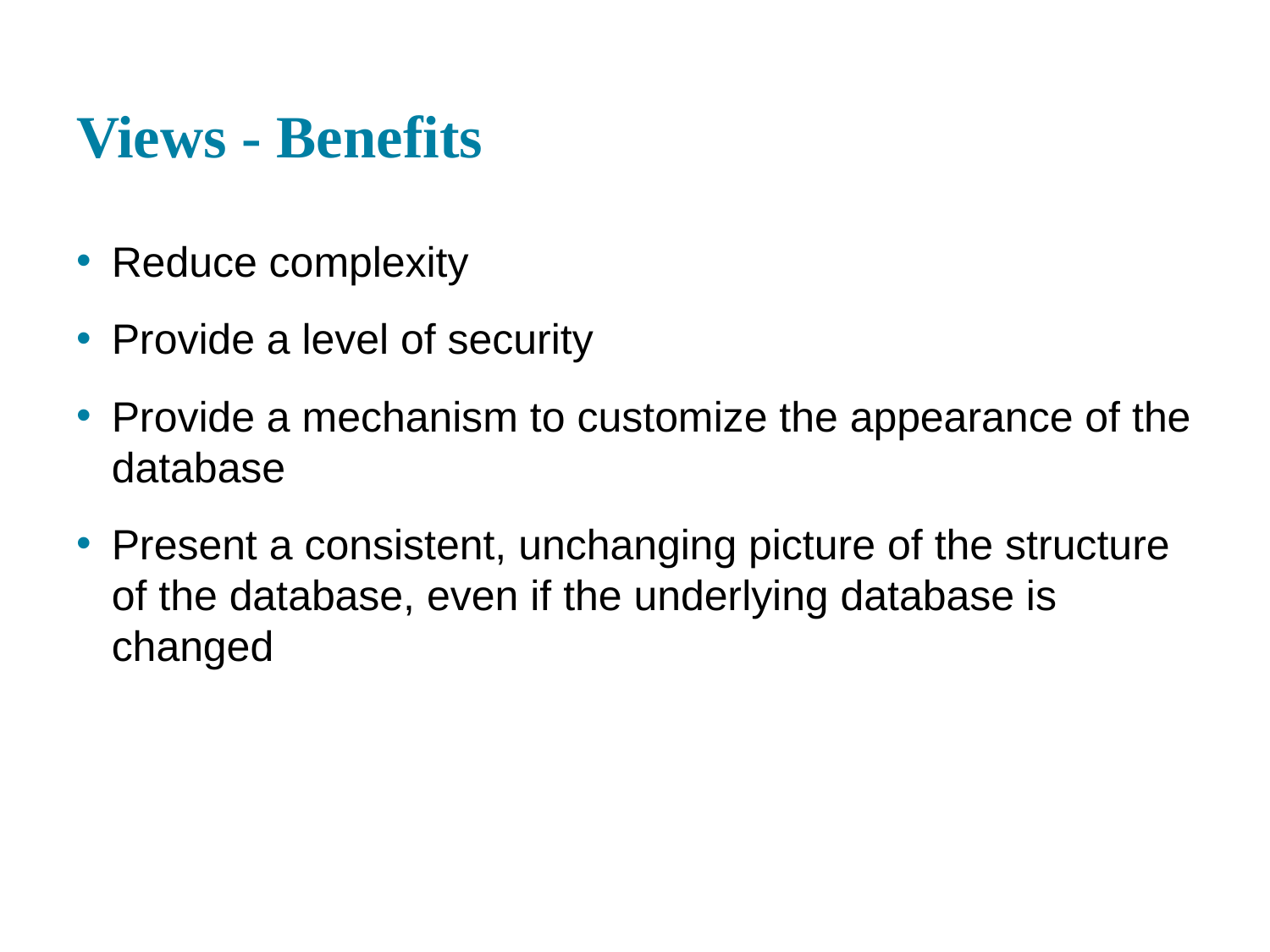

# Views - Benefits
Reduce complexity
Provide a level of security
Provide a mechanism to customize the appearance of the database
Present a consistent, unchanging picture of the structure of the database, even if the underlying database is changed